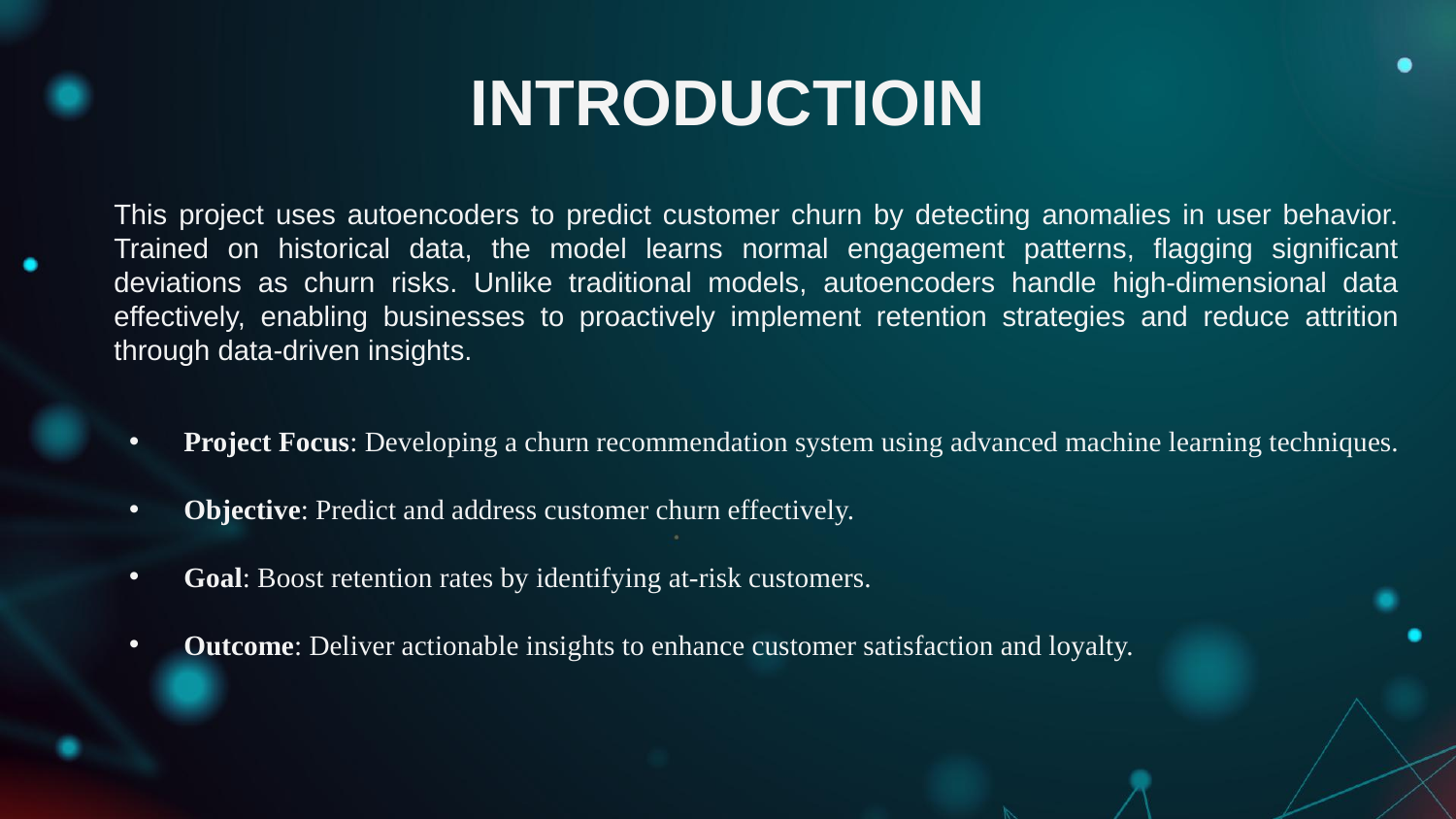

# INTRODUCTIOIN
This project uses autoencoders to predict customer churn by detecting anomalies in user behavior. Trained on historical data, the model learns normal engagement patterns, flagging significant deviations as churn risks. Unlike traditional models, autoencoders handle high-dimensional data effectively, enabling businesses to proactively implement retention strategies and reduce attrition through data-driven insights.
Project Focus: Developing a churn recommendation system using advanced machine learning techniques.

Objective: Predict and address customer churn effectively.

Goal: Boost retention rates by identifying at-risk customers.

Outcome: Deliver actionable insights to enhance customer satisfaction and loyalty.